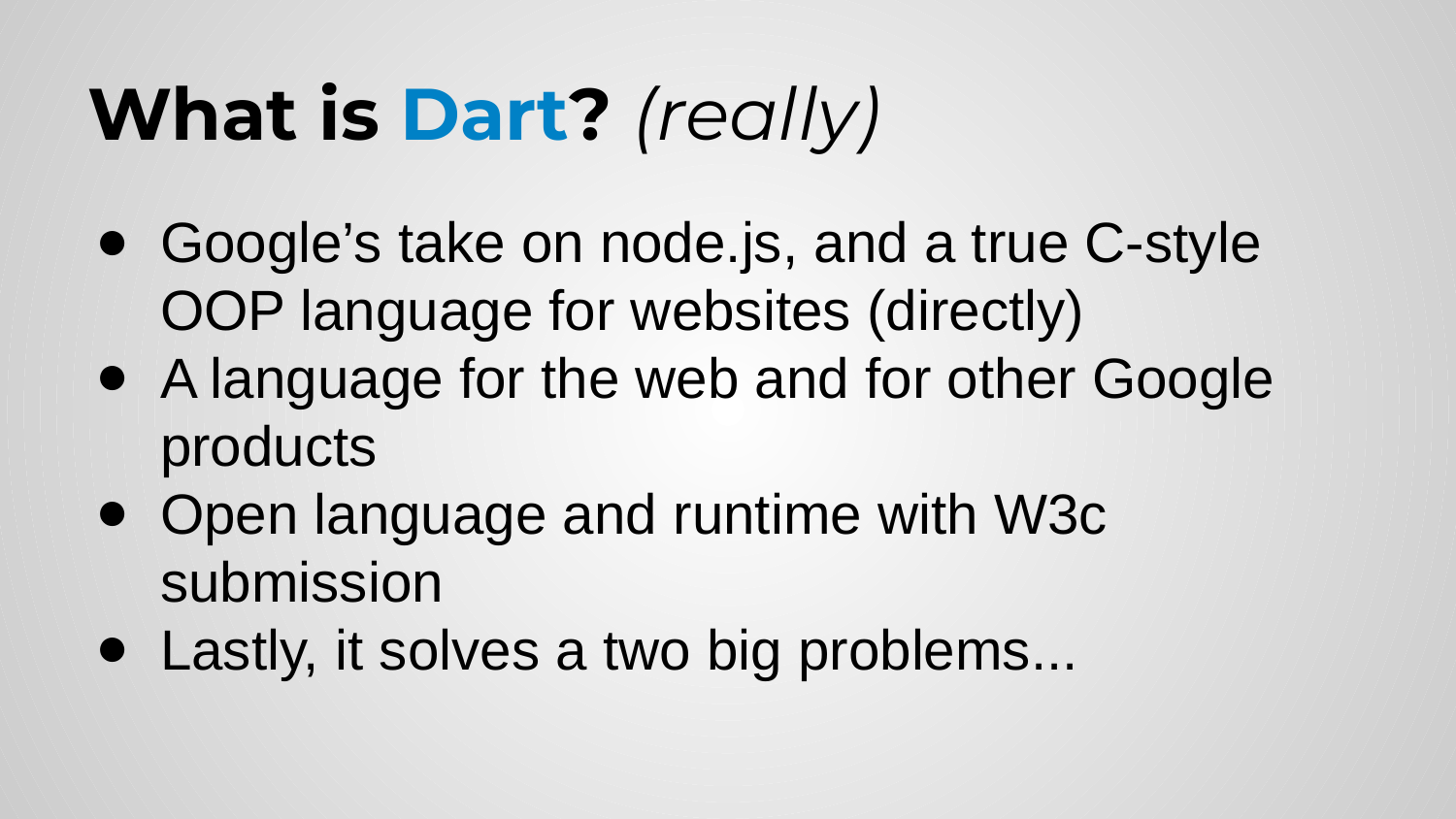

# What is Dart? (really)
Google’s take on node.js, and a true C-style OOP language for websites (directly)
A language for the web and for other Google products
Open language and runtime with W3c submission
Lastly, it solves a two big problems...